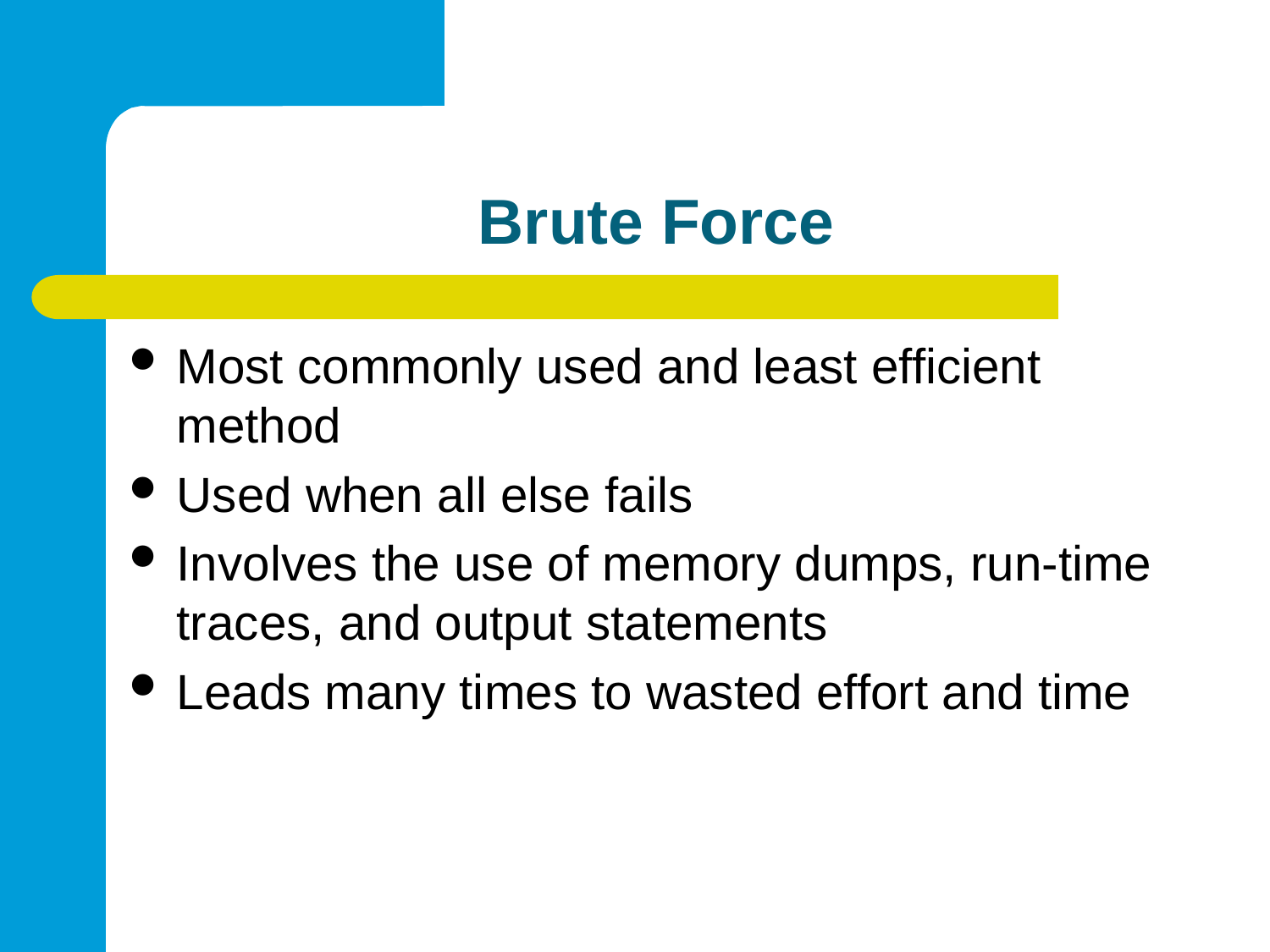

# Brute Force
Most commonly used and least efficient method
Used when all else fails
Involves the use of memory dumps, run-time traces, and output statements
Leads many times to wasted effort and time